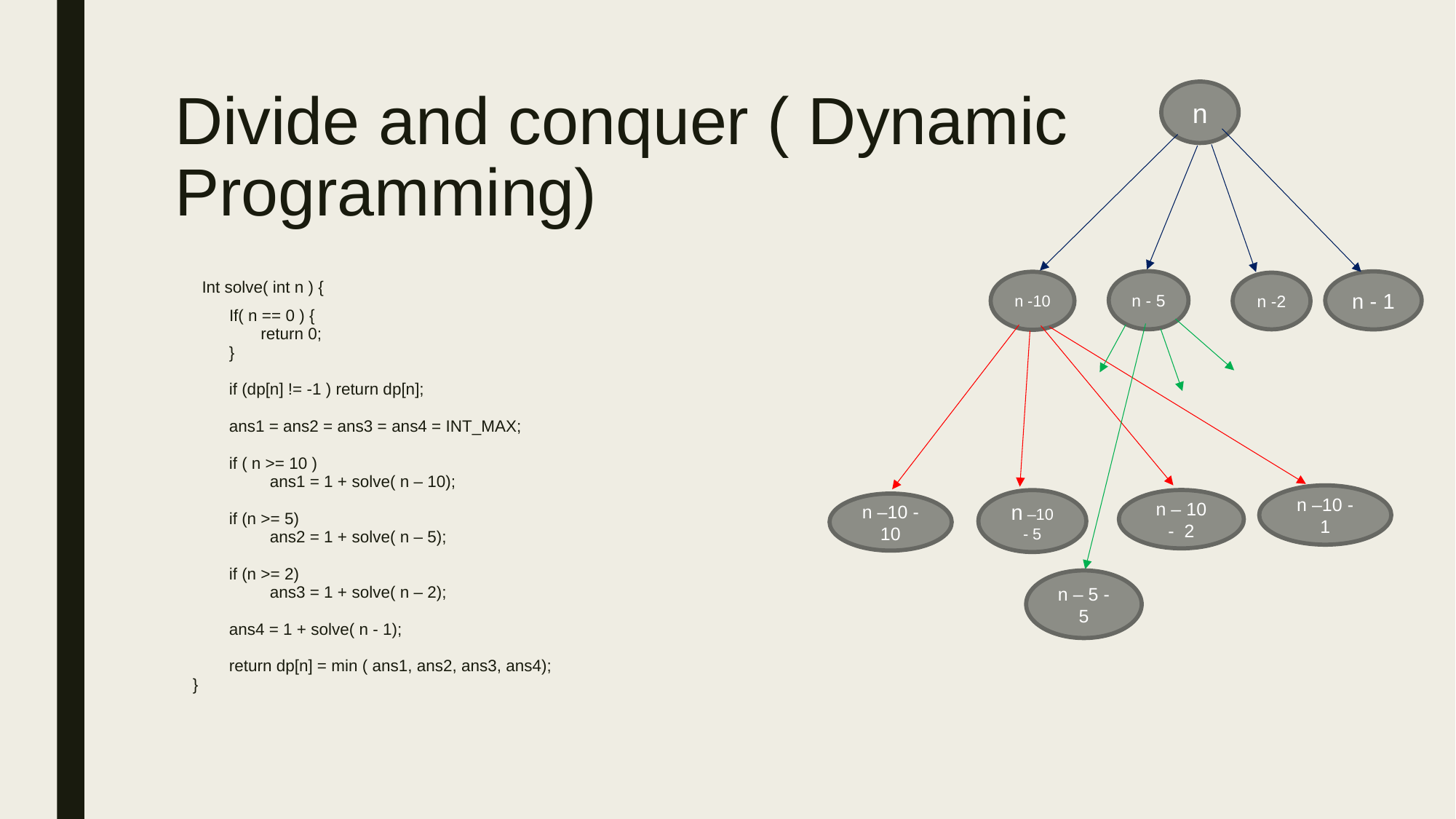

n
# Divide and conquer ( Dynamic Programming)
n - 5
n - 1
n -10
n -2
      Int solve( int n ) {
            If( n == 0 ) {
                   return 0;
            }
            if (dp[n] != -1 ) return dp[n];
            ans1 = ans2 = ans3 = ans4 = INT_MAX;
     
            if ( n >= 10 )
                     ans1 = 1 + solve( n – 10);
     
            if (n >= 5)
                     ans2 = 1 + solve( n – 5);
     
            if (n >= 2)      
                     ans3 = 1 + solve( n – 2);
     
            ans4 = 1 + solve( n - 1);
            return dp[n] = min ( ans1, ans2, ans3, ans4);
    }
n –10 - 1
n – 10 -  2
n –10 - 5
n –10 -10
n – 5 -5